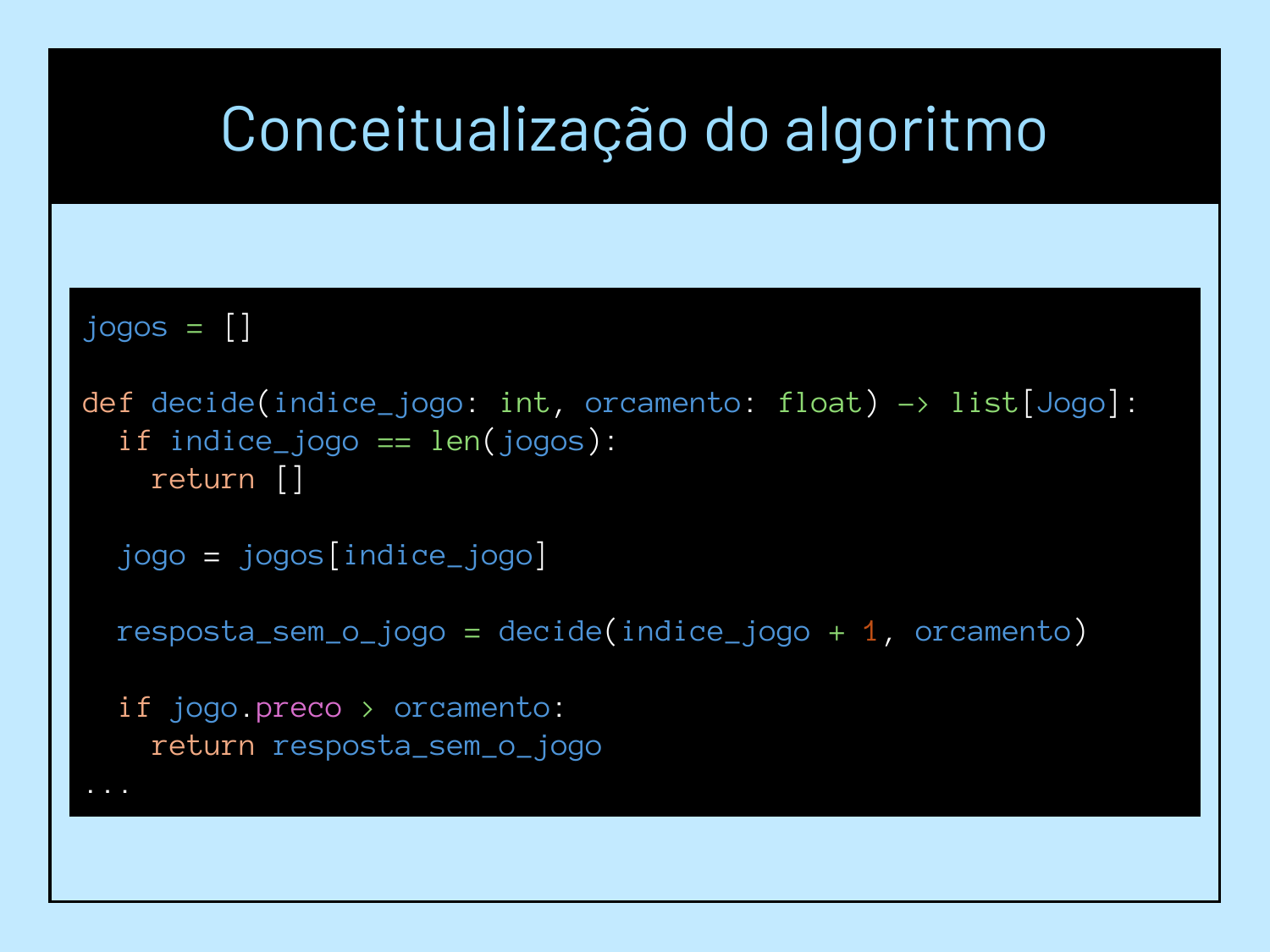

Conceitualização do algoritmo
jogos = []

def decide(indice_jogo: int, orcamento: float) -> list[Jogo]:
  if indice_jogo == len(jogos):
    return []

  jogo = jogos[indice_jogo]

  resposta_sem_o_jogo = decide(indice_jogo + 1, orcamento)

  if jogo.preco > orcamento:
    return resposta_sem_o_jogo
...